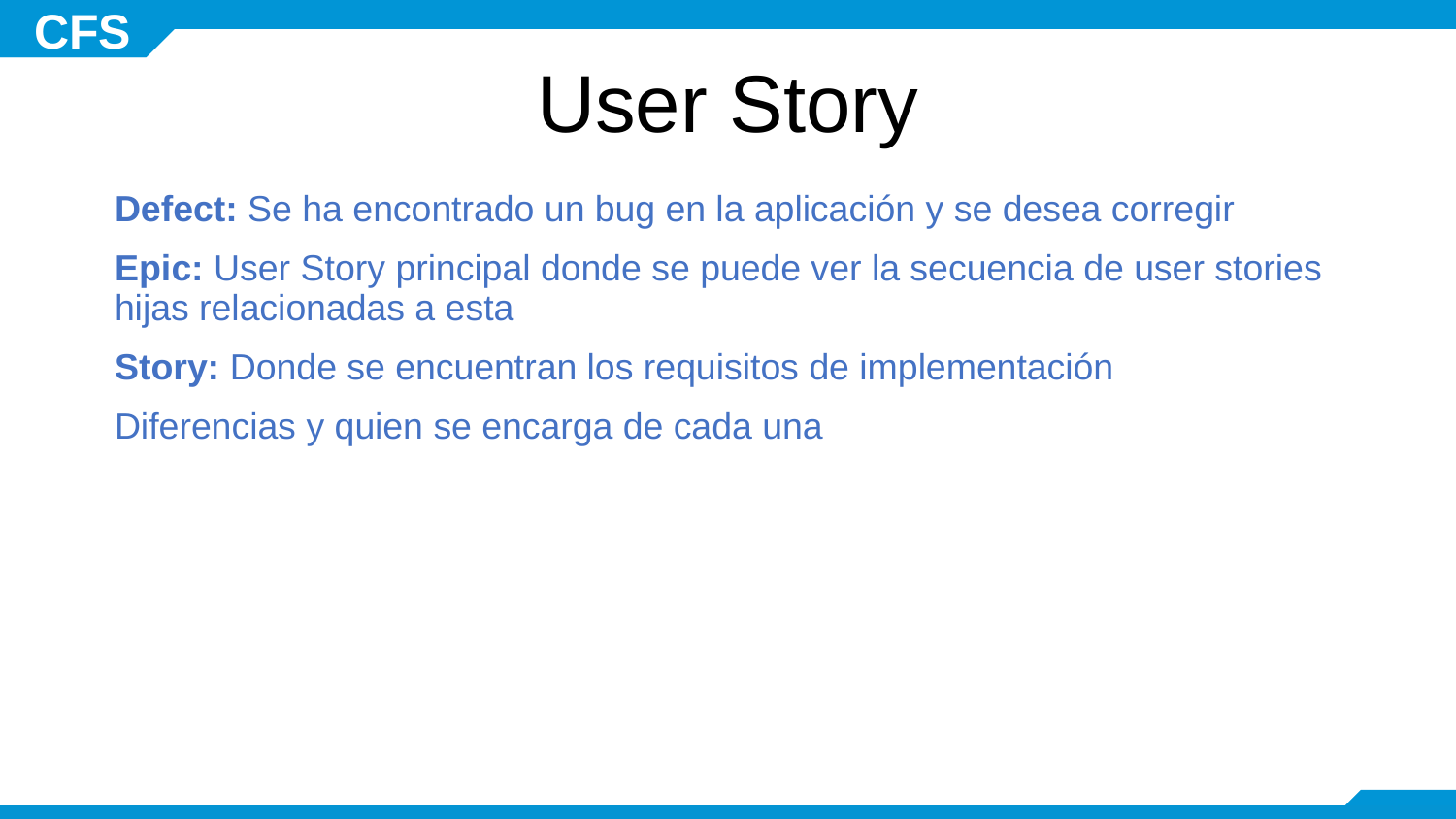

# User Story
Defect: Se ha encontrado un bug en la aplicación y se desea corregir
Epic: User Story principal donde se puede ver la secuencia de user stories hijas relacionadas a esta
Story: Donde se encuentran los requisitos de implementación
Diferencias y quien se encarga de cada una